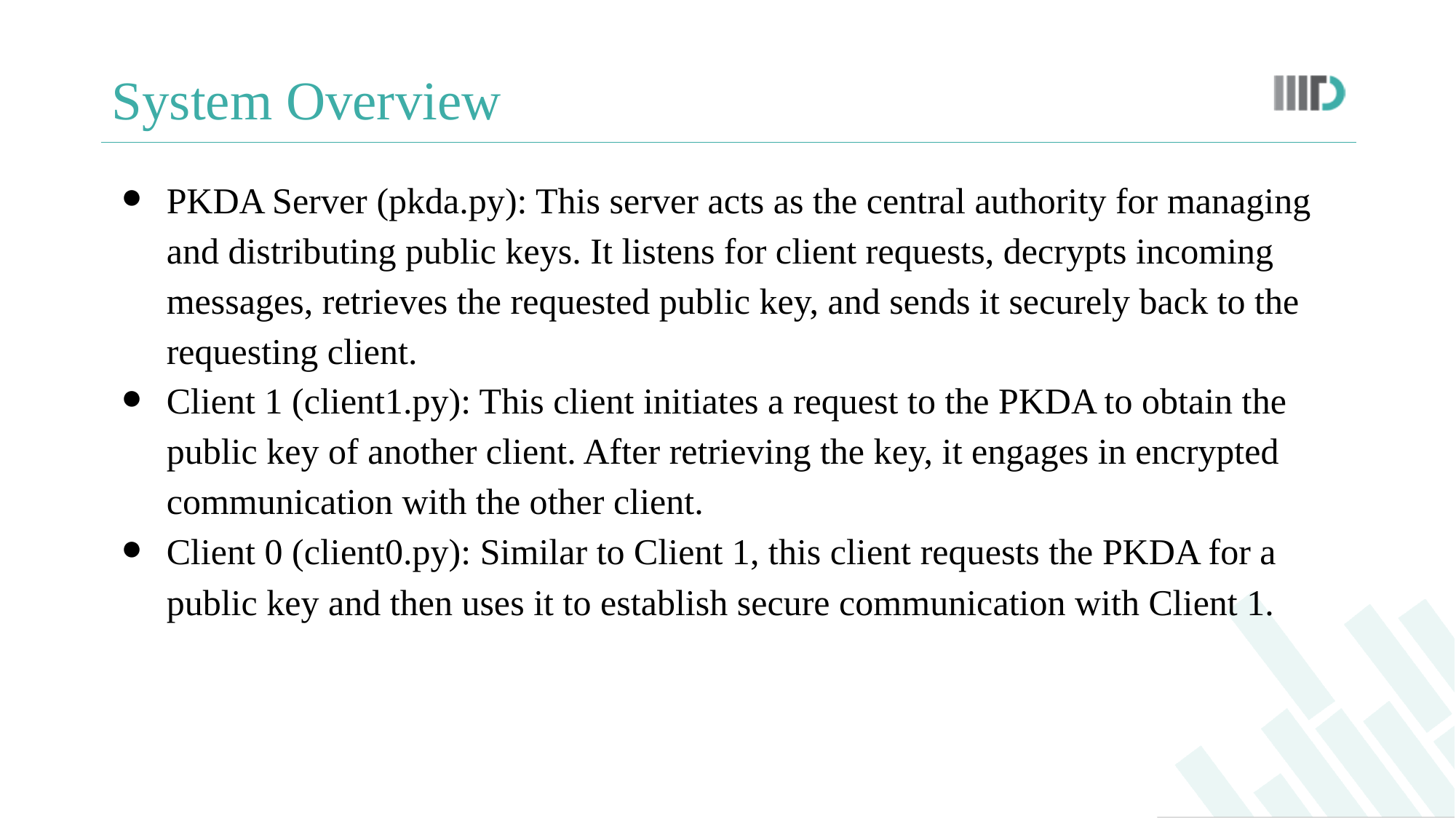

# System Overview
PKDA Server (pkda.py): This server acts as the central authority for managing and distributing public keys. It listens for client requests, decrypts incoming messages, retrieves the requested public key, and sends it securely back to the requesting client.
Client 1 (client1.py): This client initiates a request to the PKDA to obtain the public key of another client. After retrieving the key, it engages in encrypted communication with the other client.
Client 0 (client0.py): Similar to Client 1, this client requests the PKDA for a public key and then uses it to establish secure communication with Client 1.